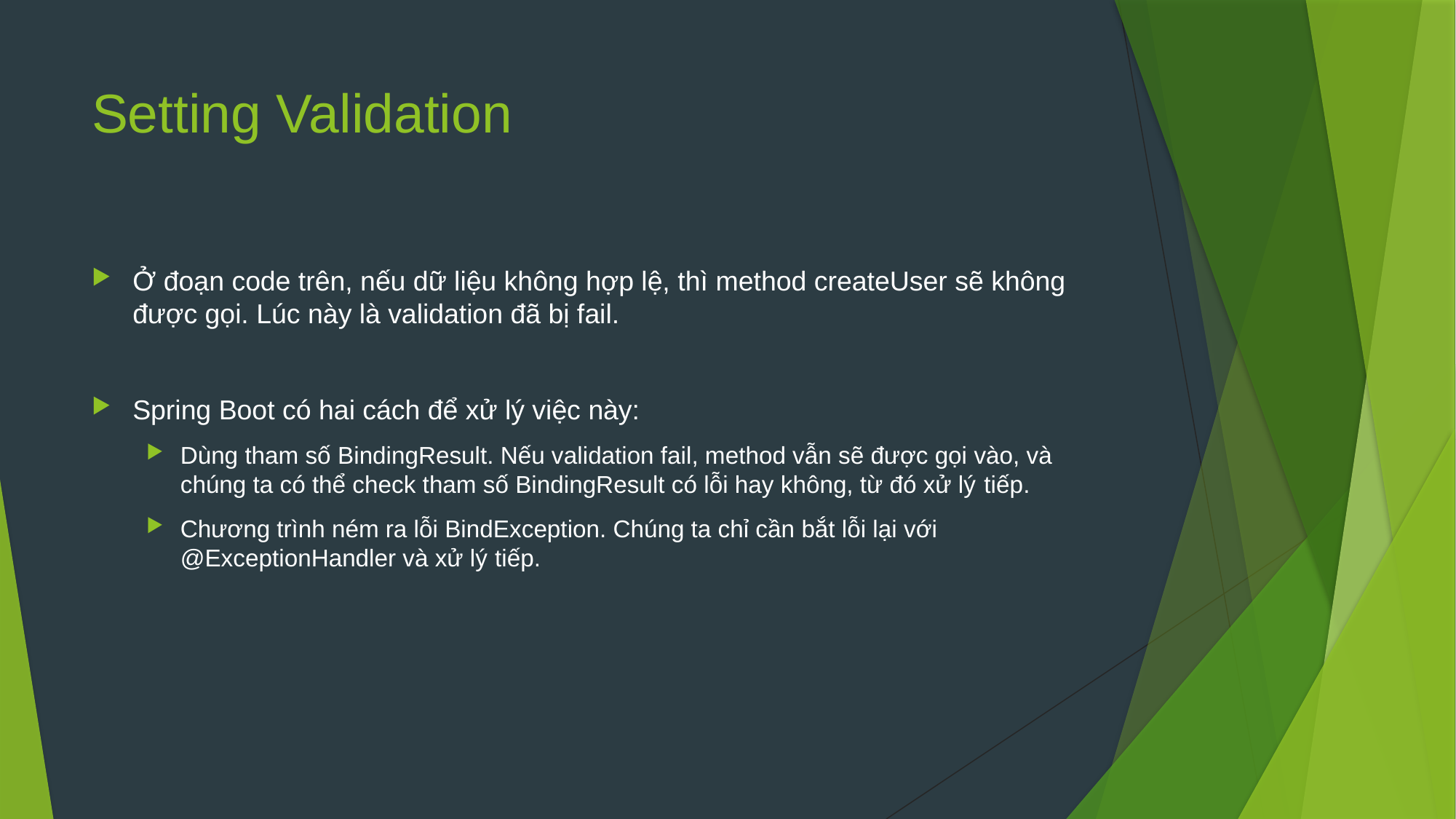

# Setting Validation
Ở đoạn code trên, nếu dữ liệu không hợp lệ, thì method createUser sẽ không được gọi. Lúc này là validation đã bị fail.

Spring Boot có hai cách để xử lý việc này:
Dùng tham số BindingResult. Nếu validation fail, method vẫn sẽ được gọi vào, và chúng ta có thể check tham số BindingResult có lỗi hay không, từ đó xử lý tiếp.
Chương trình ném ra lỗi BindException. Chúng ta chỉ cần bắt lỗi lại với @ExceptionHandler và xử lý tiếp.